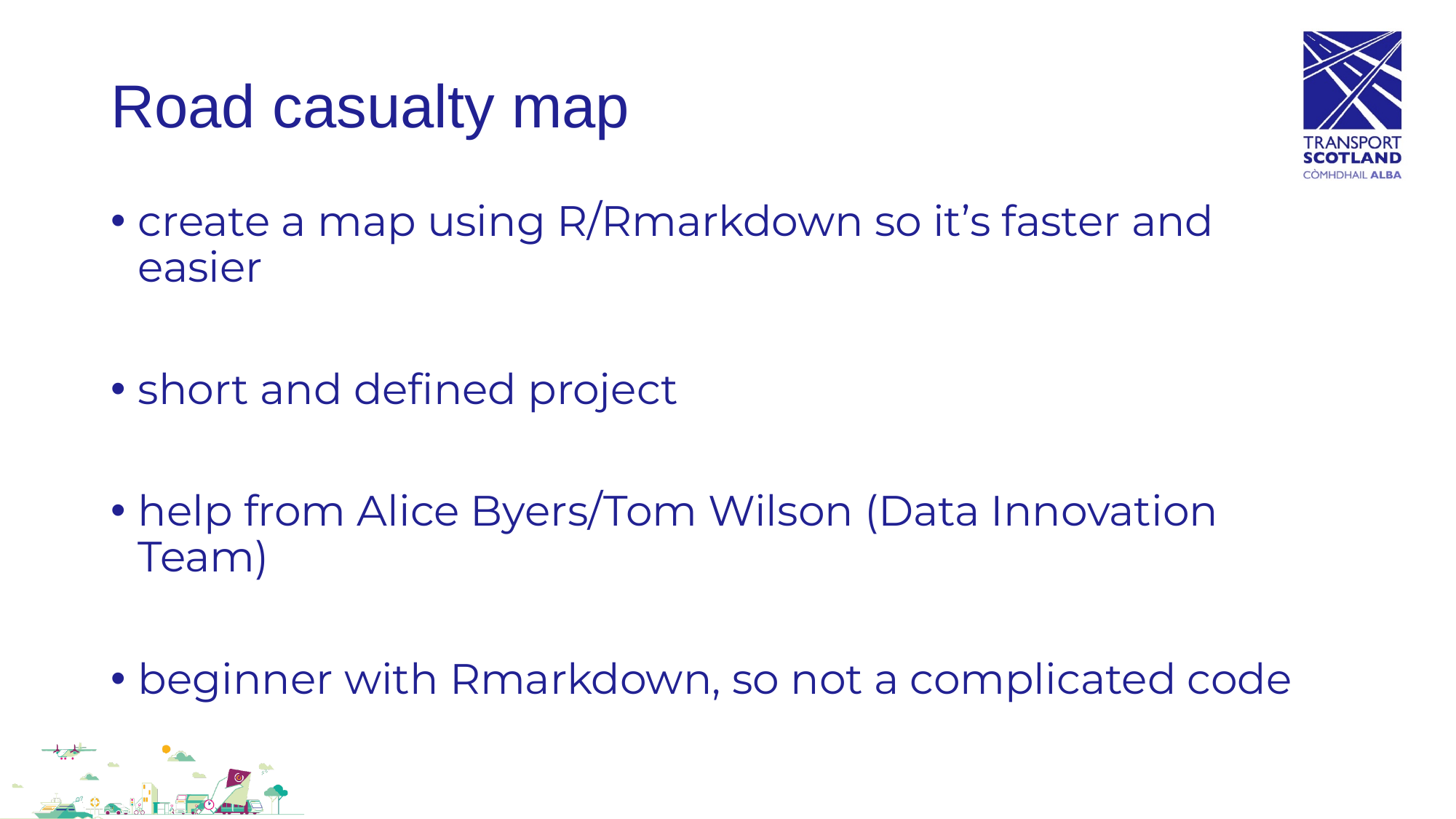

# Road casualty map
create a map using R/Rmarkdown so it’s faster and easier

short and defined project

help from Alice Byers/Tom Wilson (Data Innovation Team)

beginner with Rmarkdown, so not a complicated code